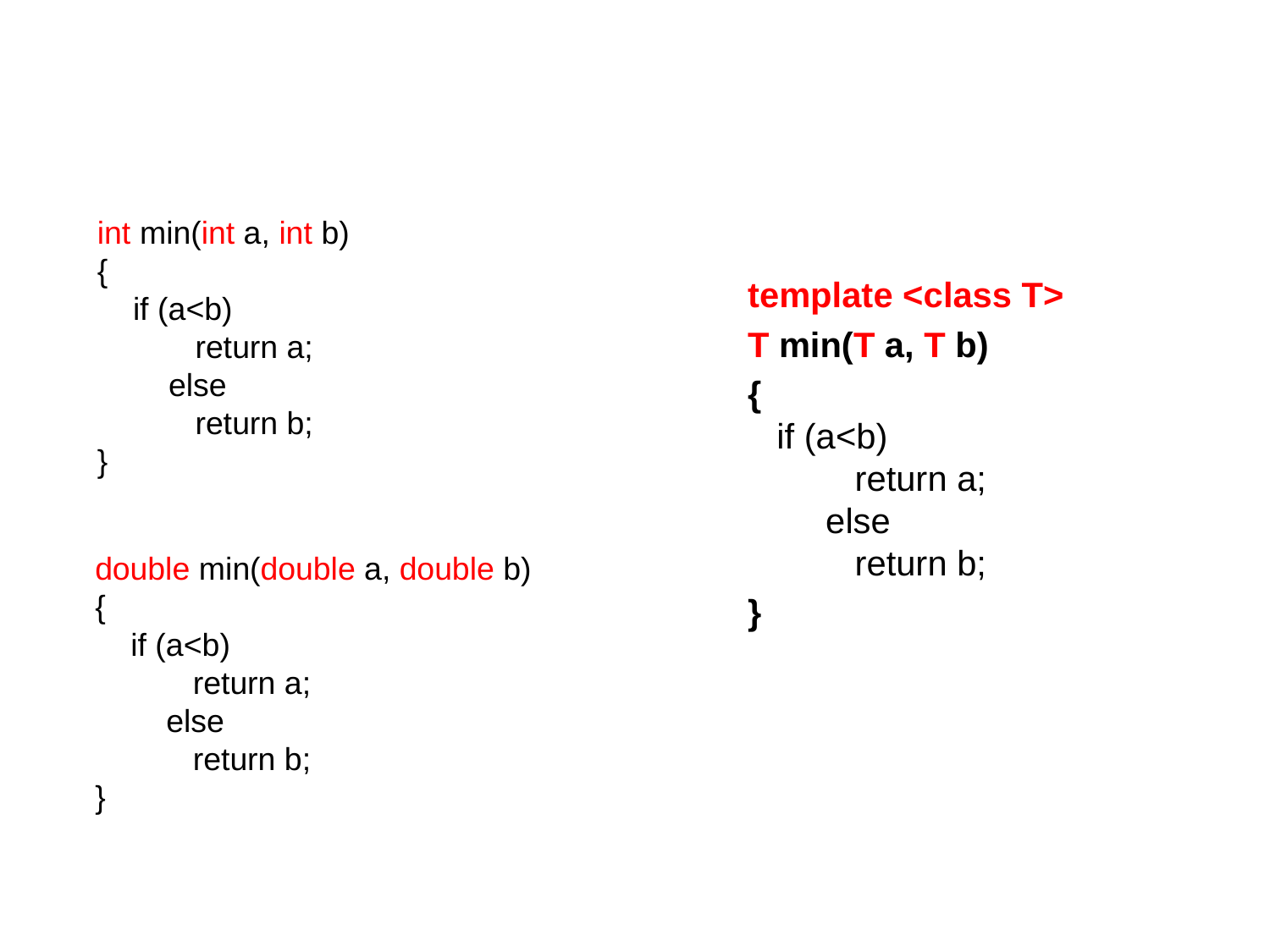

#
int min(int a, int b)
{
    if (a<b)
           return a;
        else
           return b;
}
template <class T>
T min(T a, T b)
{
   if (a<b)
           return a;
        else
           return b;
}
double min(double a, double b)
{
    if (a<b)
           return a;
        else
           return b;
}